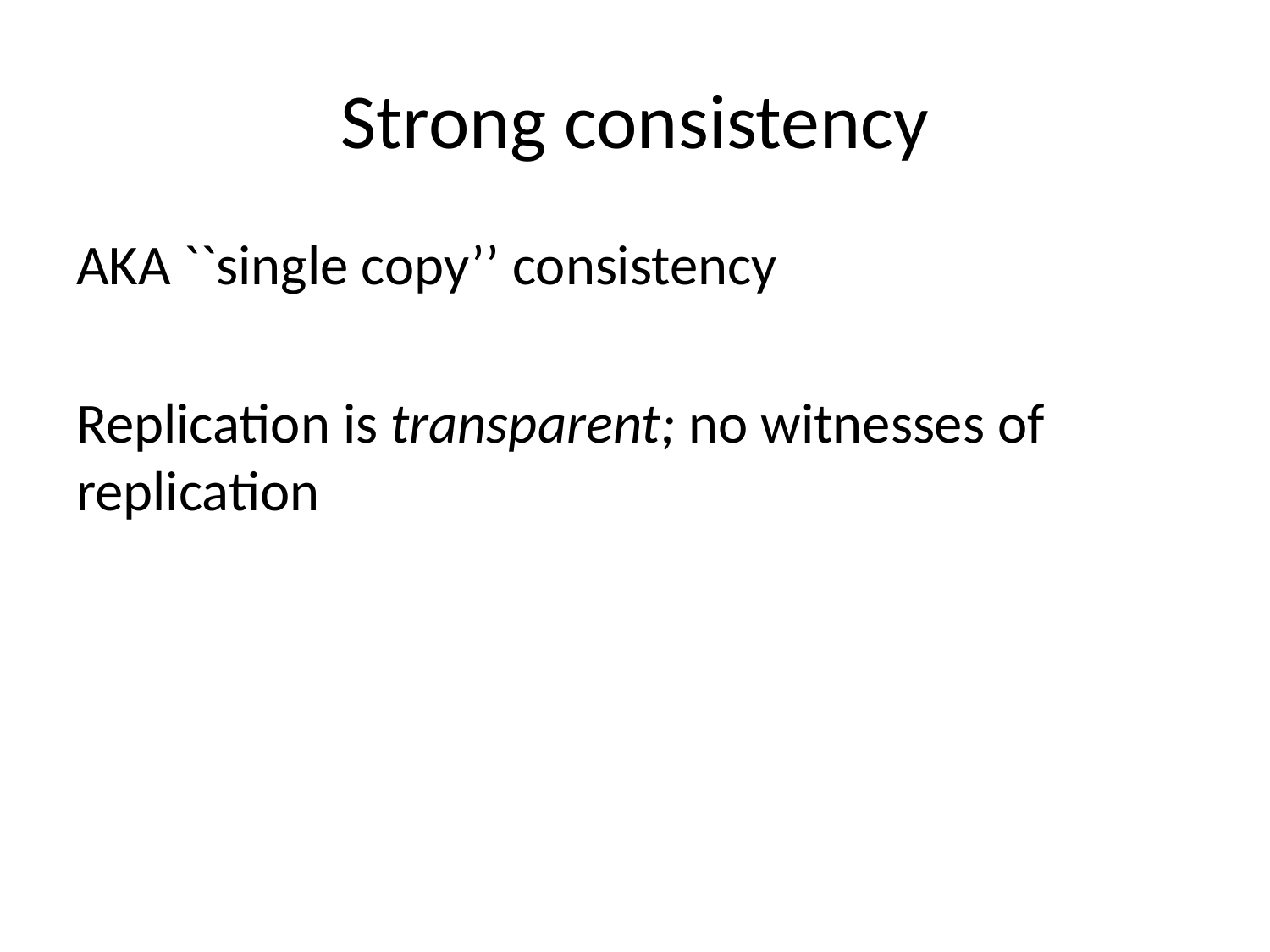

# Strong consistency
AKA ``single copy’’ consistency

Replication is transparent; no witnesses of replication